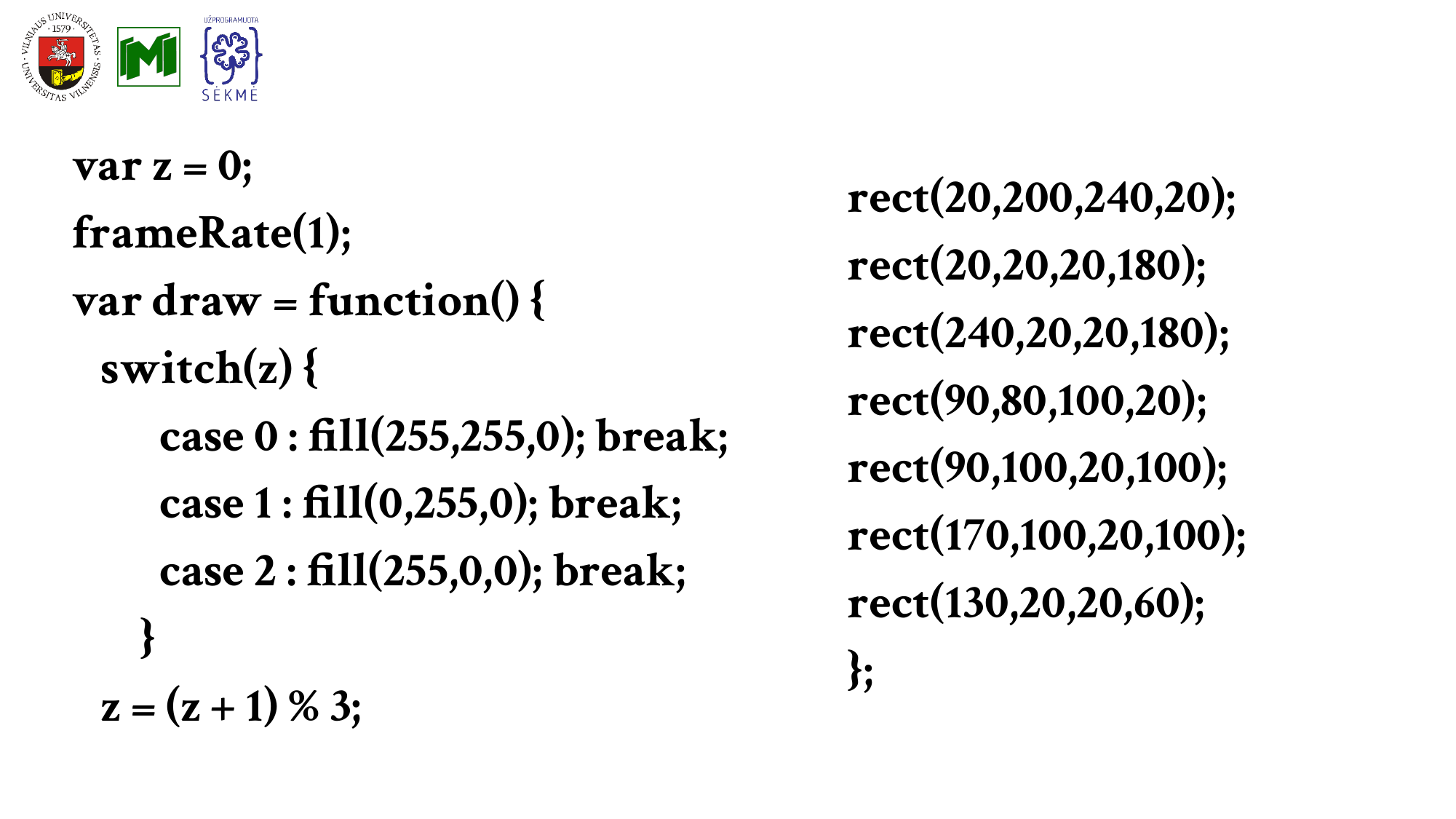

var z = 0;
frameRate(1);
var draw = function() {
   switch(z) {
         case 0 : fill(255,255,0); break;
         case 1 : fill(0,255,0); break;
         case 2 : fill(255,0,0); break;
       }
   z = (z + 1) % 3;

rect(20,200,240,20);
rect(20,20,20,180);
rect(240,20,20,180);
rect(90,80,100,20);
rect(90,100,20,100);
rect(170,100,20,100);
rect(130,20,20,60);
};